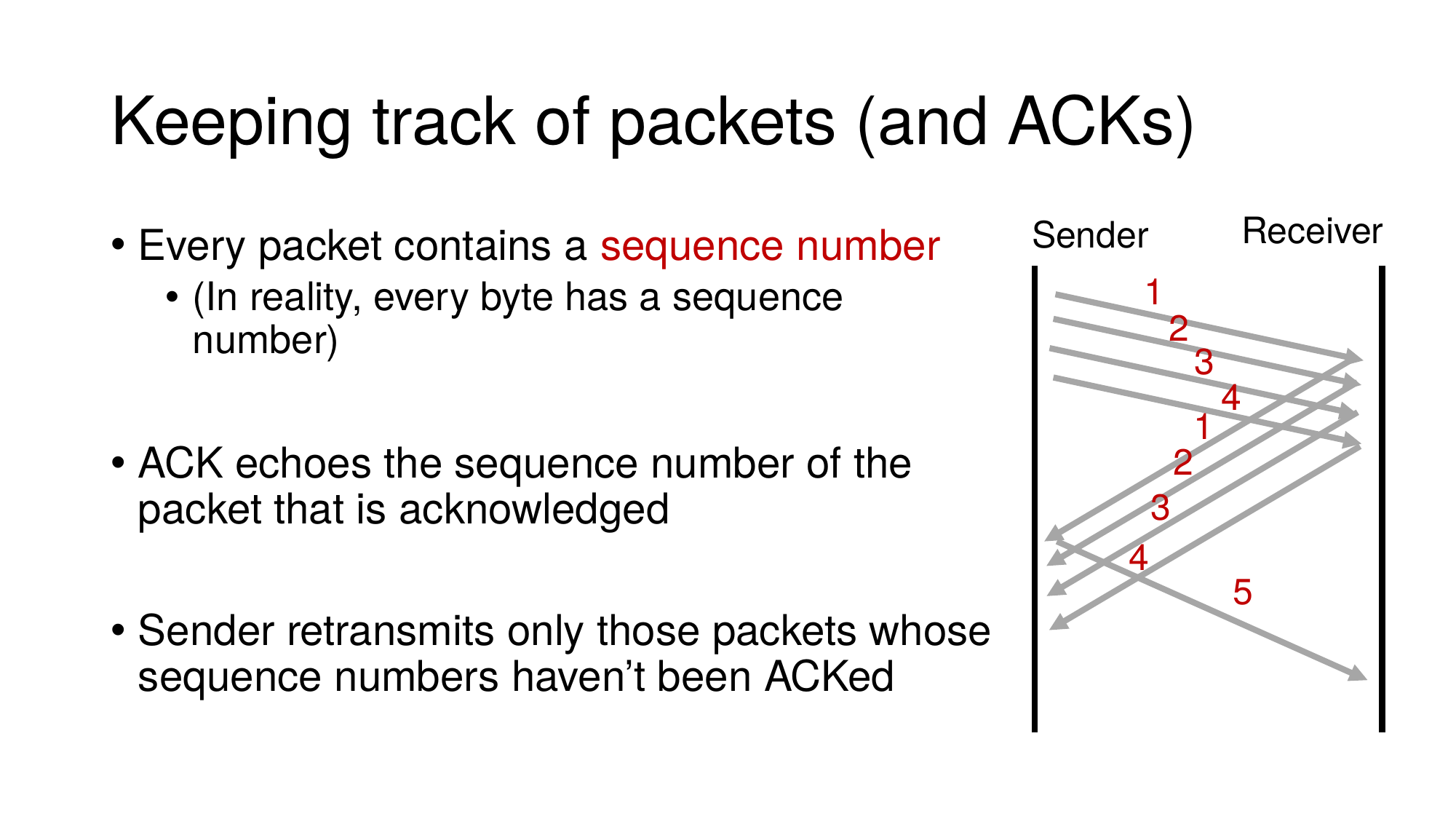

# Keeping track of packets (and ACKs)
Receiver
Sender
Every packet contains a sequence number
(In reality, every byte has a sequence number)

ACK echoes the sequence number of the packet that is acknowledged

Sender retransmits only those packets whose sequence numbers haven’t been ACKed
1
2
3
4
1
2
3
4
5